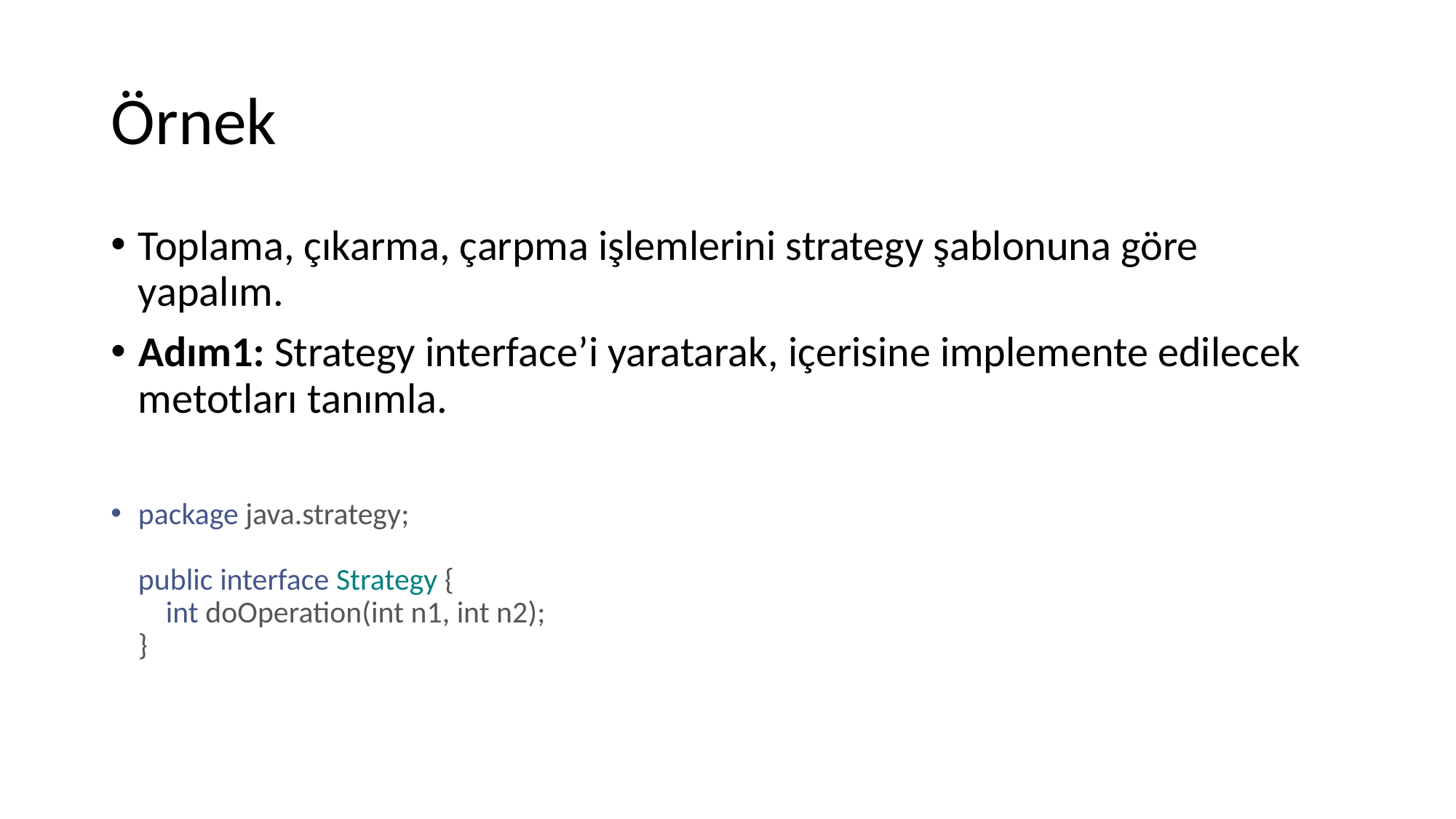

# Örnek
Toplama, çıkarma, çarpma işlemlerini strategy şablonuna göre yapalım.
Adım1: Strategy interface’i yaratarak, içerisine implemente edilecek metotları tanımla.

package java.strategy;
public interface Strategy {
    int doOperation(int n1, int n2);
}